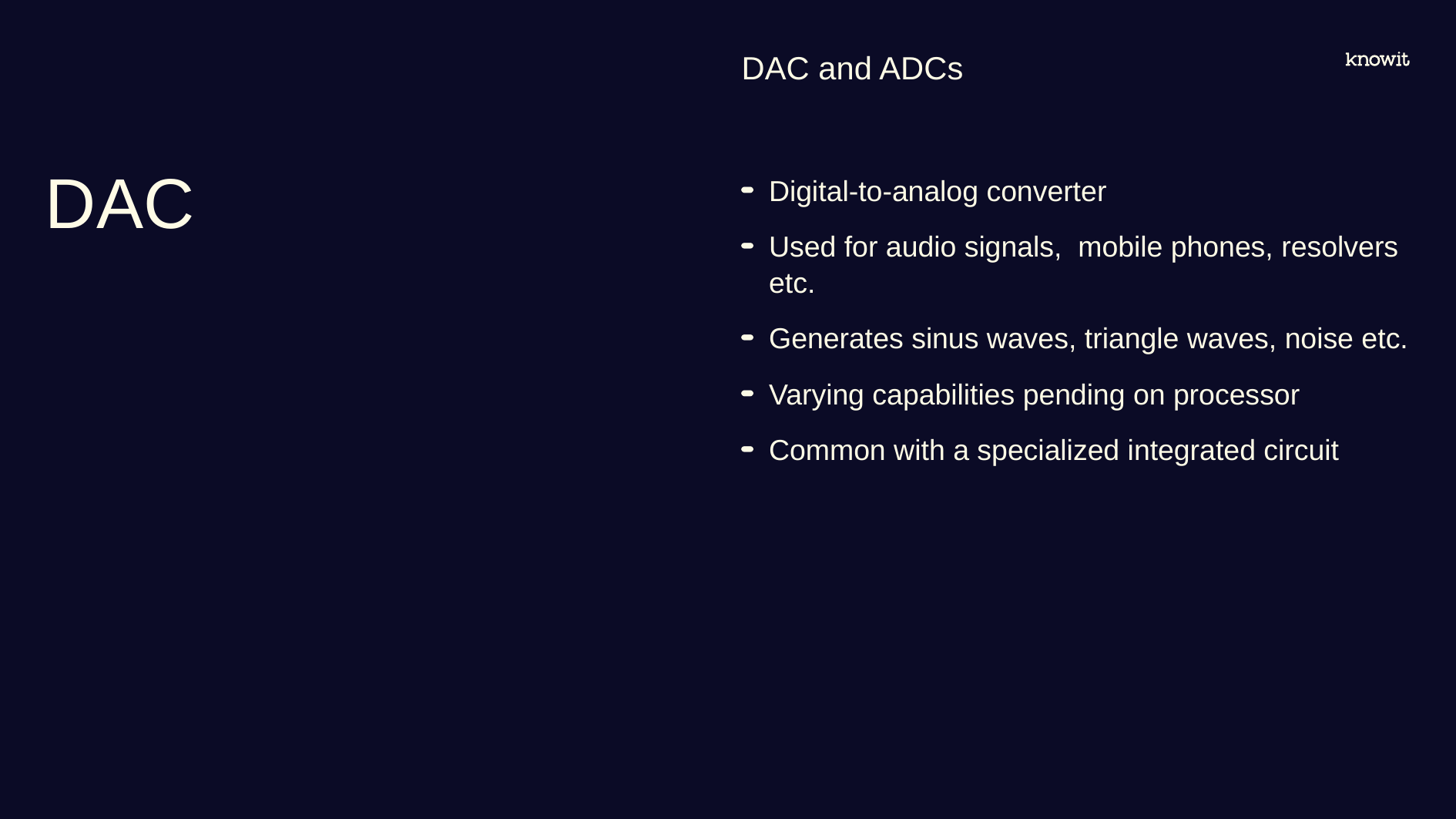

DAC and ADCs
# DAC
Digital-to-analog converter
Used for audio signals,  mobile phones, resolvers etc.
Generates sinus waves, triangle waves, noise etc.
Varying capabilities pending on processor
Common with a specialized integrated circuit